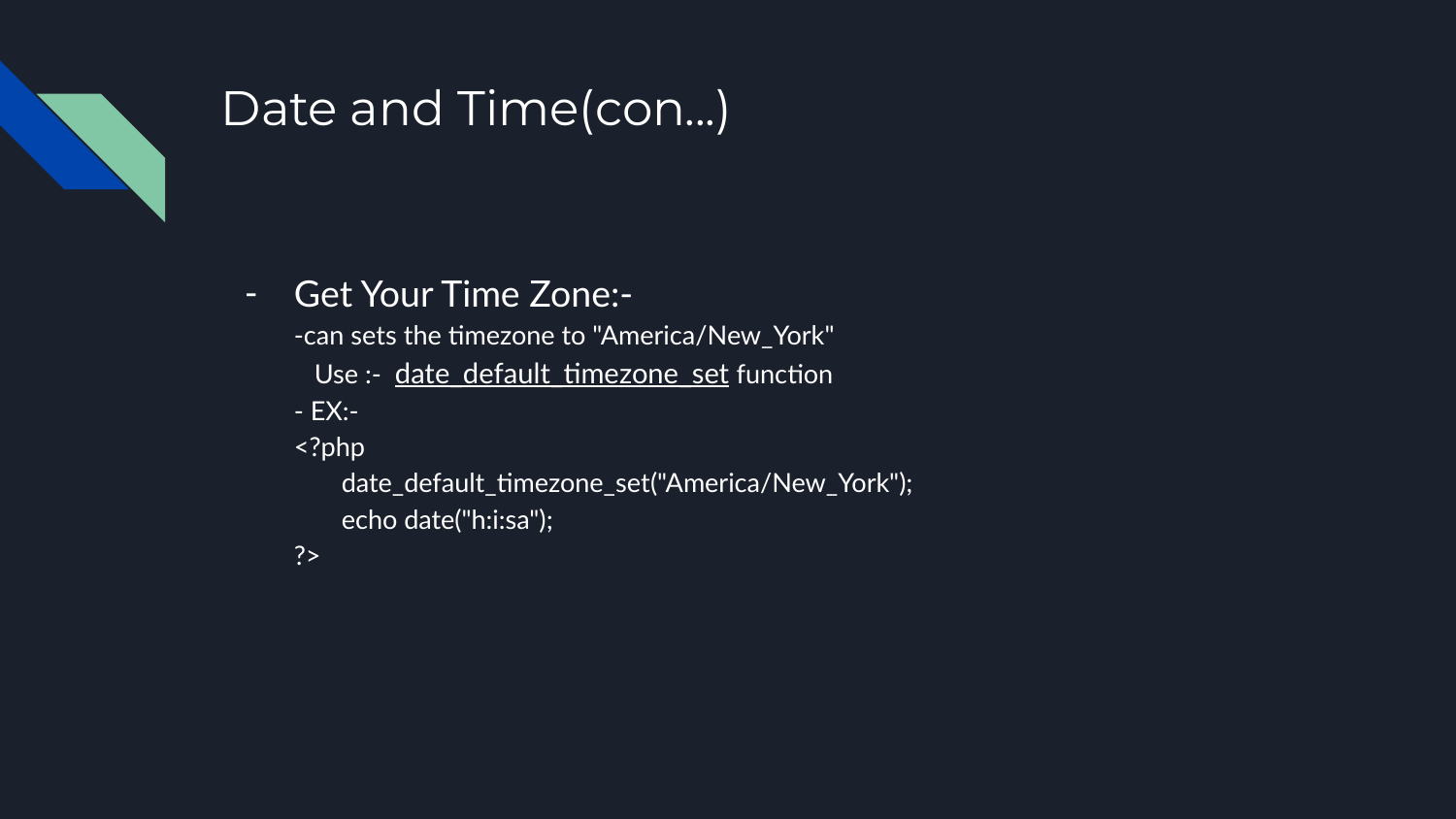

# Date and Time(con...)

Get Your Time Zone:-
-can sets the timezone to "America/New_York"
   Use :-  date_default_timezone_set function
- EX:-
<?php
       date_default_timezone_set("America/New_York");
       echo date("h:i:sa");
?>